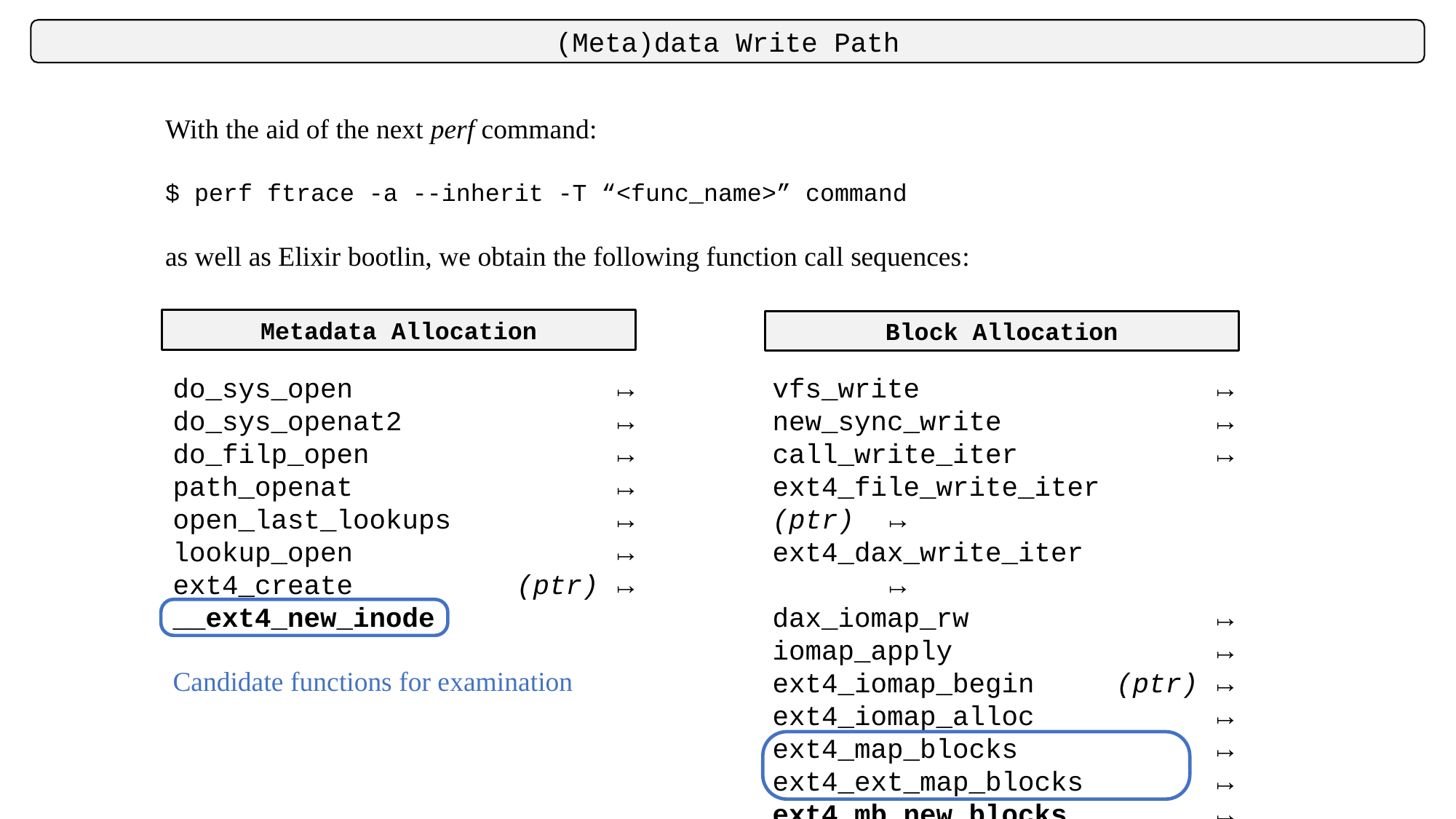

(Meta)data Write Path
With the aid of the next perf command:

$ perf ftrace -a --inherit -T “<func_name>” command

as well as Elixir bootlin, we obtain the following function call sequences:
Metadata Allocation
Block Allocation
do_sys_open			↦
do_sys_openat2		↦
do_filp_open			↦
path_openat			↦
open_last_lookups		↦
lookup_open			↦
ext4_create		 (ptr)	↦
__ext4_new_inode
vfs_write 			↦
new_sync_write		↦
call_write_iter		↦
ext4_file_write_iter	 (ptr)	↦
ext4_dax_write_iter 		↦
dax_iomap_rw 			↦
iomap_apply 			↦
ext4_iomap_begin	 (ptr)	↦
ext4_iomap_alloc 		↦
ext4_map_blocks 		↦
ext4_ext_map_blocks		↦
ext4_mb_new_blocks		↦
ext4_mb_regular_allocator

Candidate functions for examination